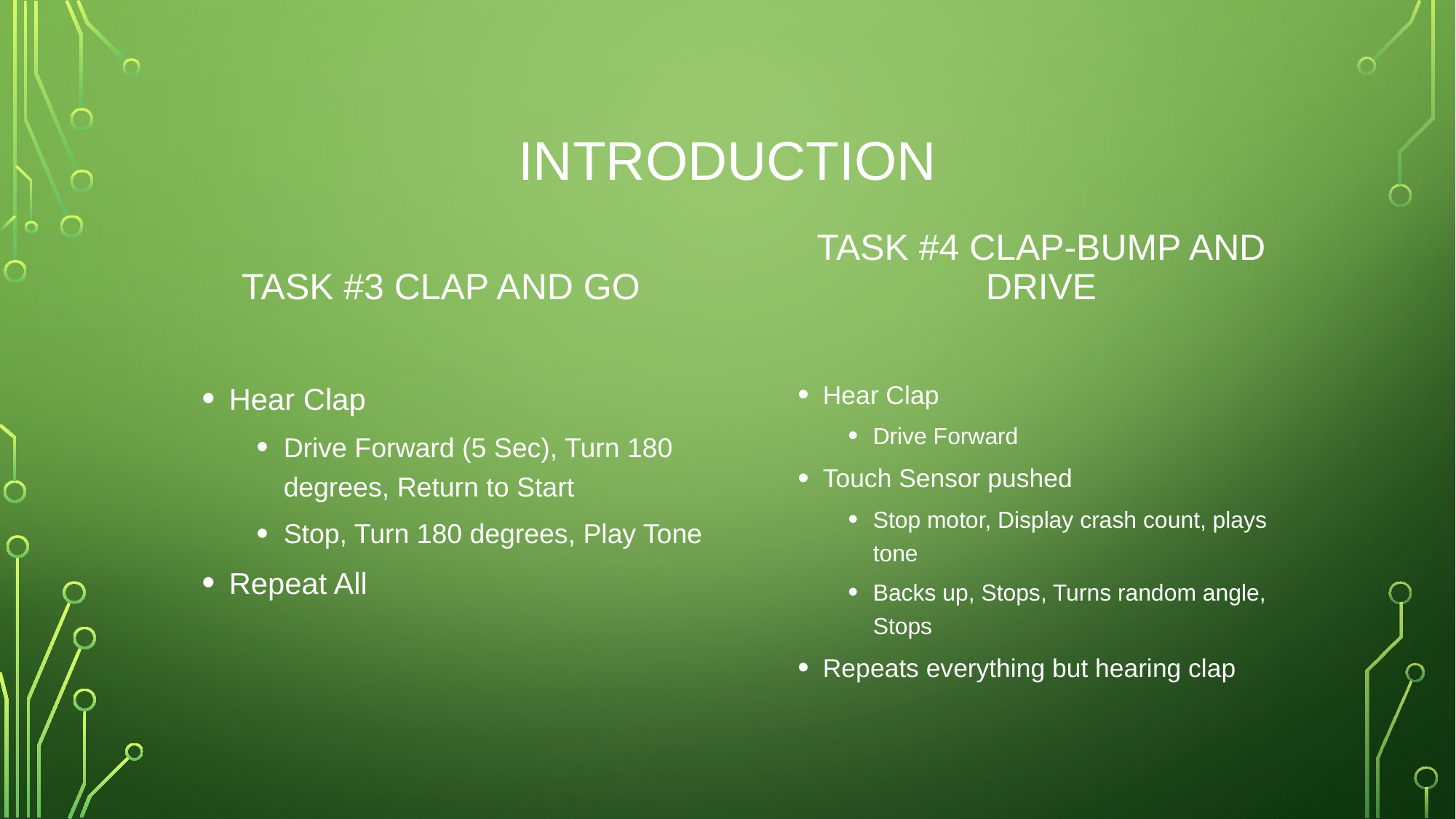

# Introduction
Task #4 Clap-Bump and Drive

Task #3 Clap and Go

Hear Clap
Drive Forward (5 Sec), Turn 180 degrees, Return to Start
Stop, Turn 180 degrees, Play Tone
Repeat All
Hear Clap
Drive Forward
Touch Sensor pushed
Stop motor, Display crash count, plays tone
Backs up, Stops, Turns random angle, Stops
Repeats everything but hearing clap